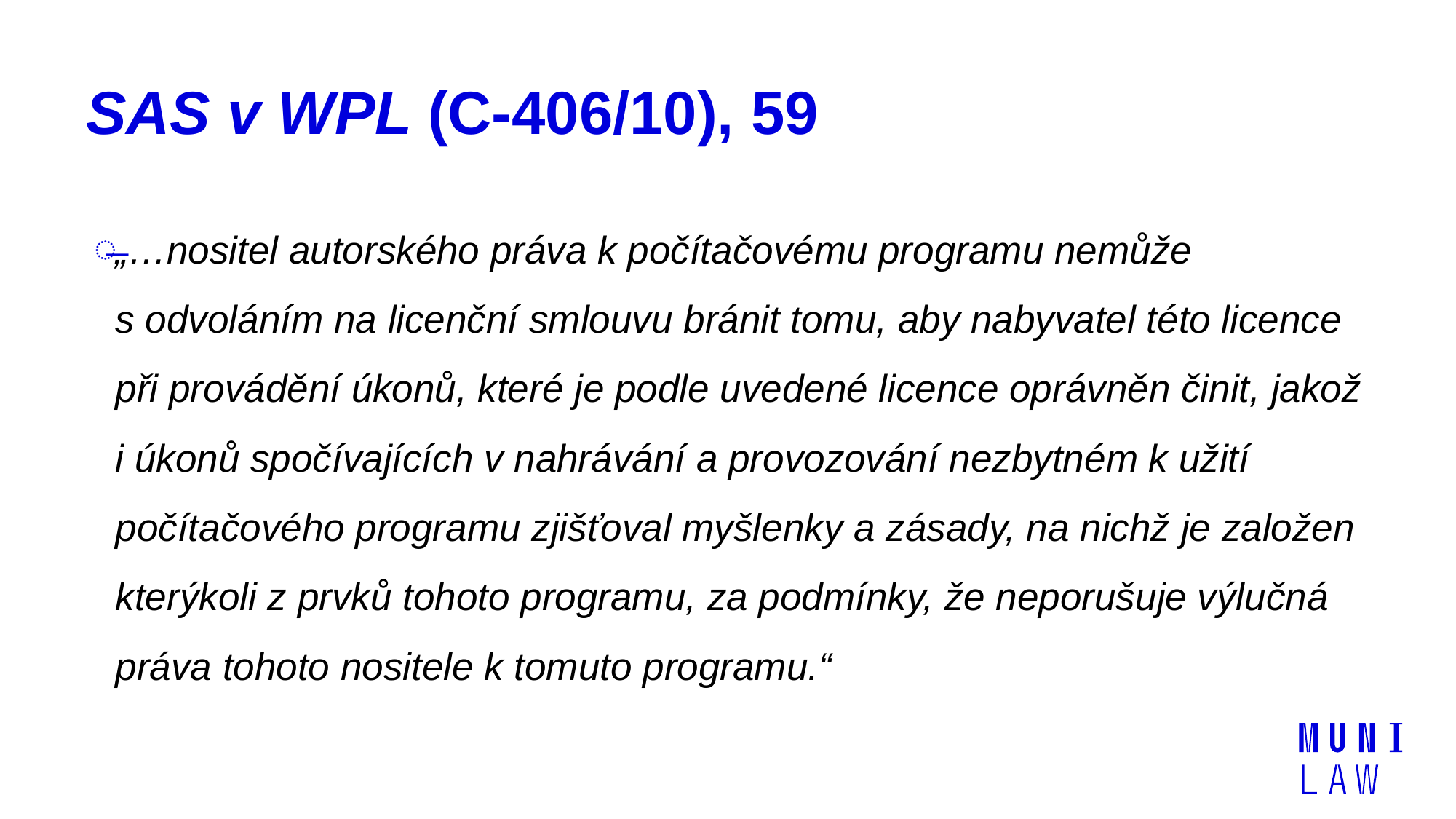

# SAS v WPL (C-406/10), 59
„…nositel autorského práva k počítačovému programu nemůže s odvoláním na licenční smlouvu bránit tomu, aby nabyvatel této licence při provádění úkonů, které je podle uvedené licence oprávněn činit, jakož i úkonů spočívajících v nahrávání a provozování nezbytném k užití počítačového programu zjišťoval myšlenky a zásady, na nichž je založen kterýkoli z prvků tohoto programu, za podmínky, že neporušuje výlučná práva tohoto nositele k tomuto programu.“